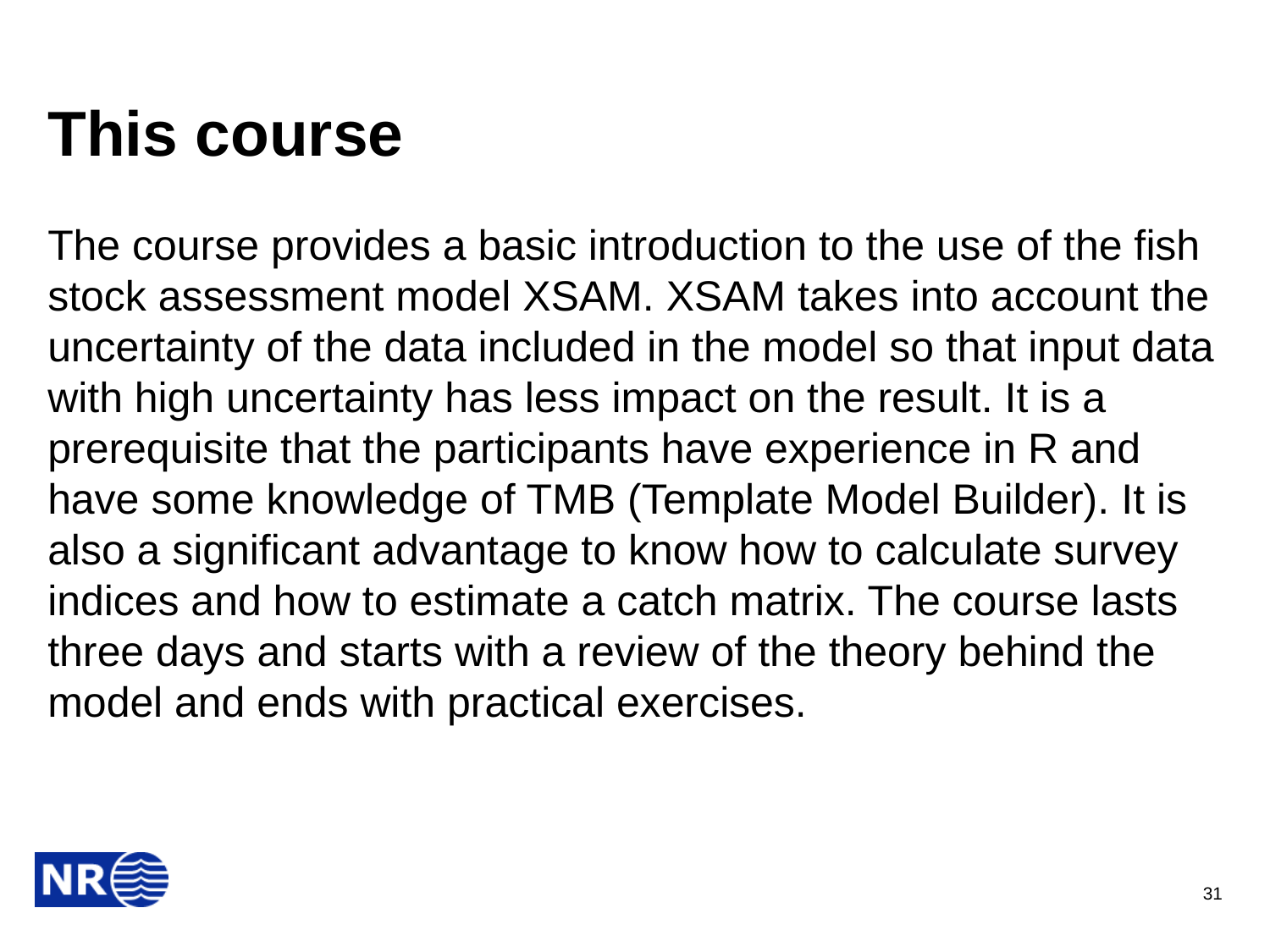

# This course
The course provides a basic introduction to the use of the fish stock assessment model XSAM. XSAM takes into account the uncertainty of the data included in the model so that input data with high uncertainty has less impact on the result. It is a prerequisite that the participants have experience in R and have some knowledge of TMB (Template Model Builder). It is also a significant advantage to know how to calculate survey indices and how to estimate a catch matrix. The course lasts three days and starts with a review of the theory behind the model and ends with practical exercises.

31